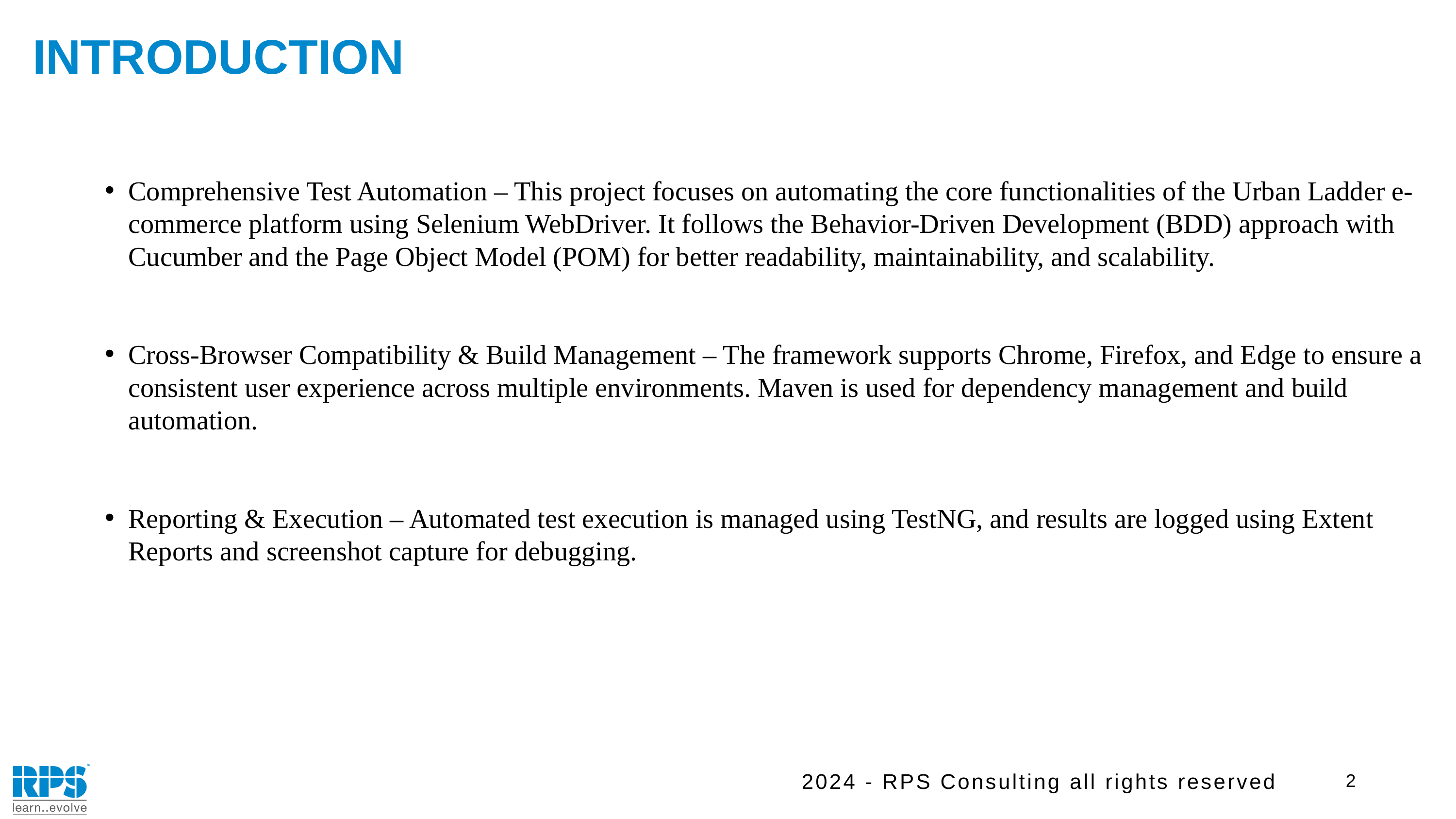

INTRODUCTION

Comprehensive Test Automation – This project focuses on automating the core functionalities of the Urban Ladder e-commerce platform using Selenium WebDriver. It follows the Behavior-Driven Development (BDD) approach with Cucumber and the Page Object Model (POM) for better readability, maintainability, and scalability.

Cross-Browser Compatibility & Build Management – The framework supports Chrome, Firefox, and Edge to ensure a consistent user experience across multiple environments. Maven is used for dependency management and build automation.

Reporting & Execution – Automated test execution is managed using TestNG, and results are logged using Extent Reports and screenshot capture for debugging.

2

2024 - RPS Consulting all rights reserved